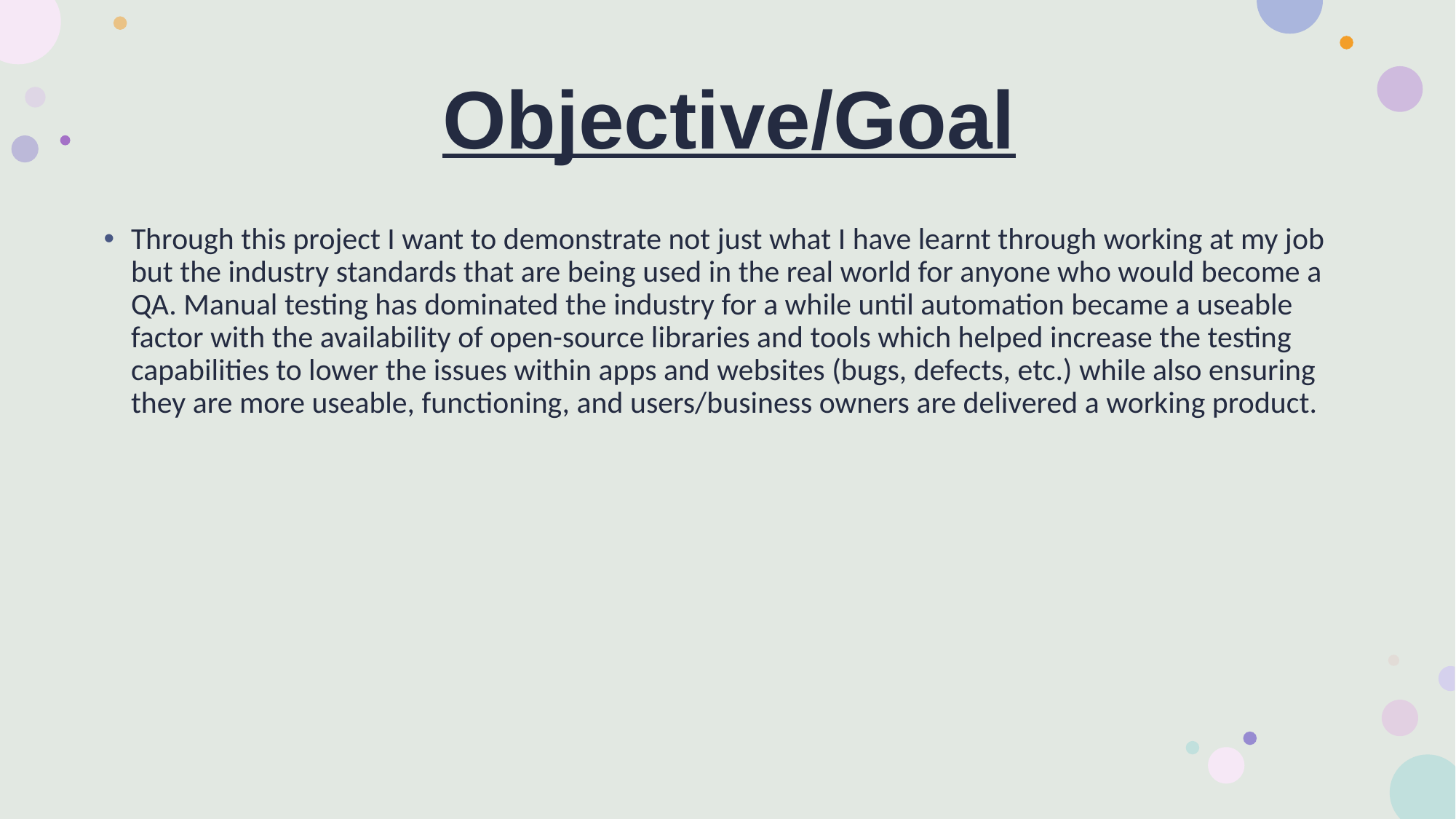

# Objective/Goal
Through this project I want to demonstrate not just what I have learnt through working at my job but the industry standards that are being used in the real world for anyone who would become a QA. Manual testing has dominated the industry for a while until automation became a useable factor with the availability of open-source libraries and tools which helped increase the testing capabilities to lower the issues within apps and websites (bugs, defects, etc.) while also ensuring they are more useable, functioning, and users/business owners are delivered a working product.